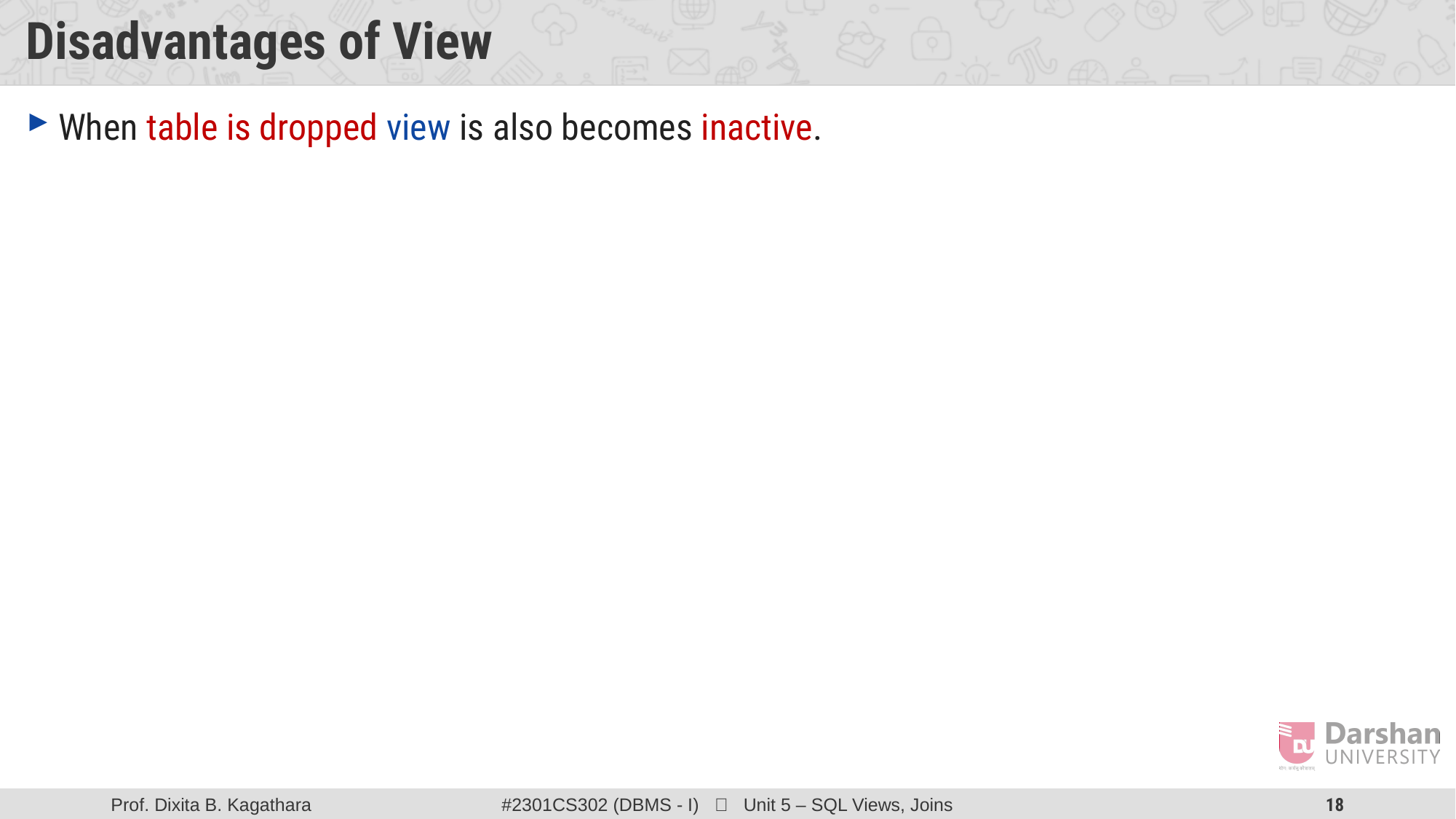

# Disadvantages of View
When table is dropped view is also becomes inactive.